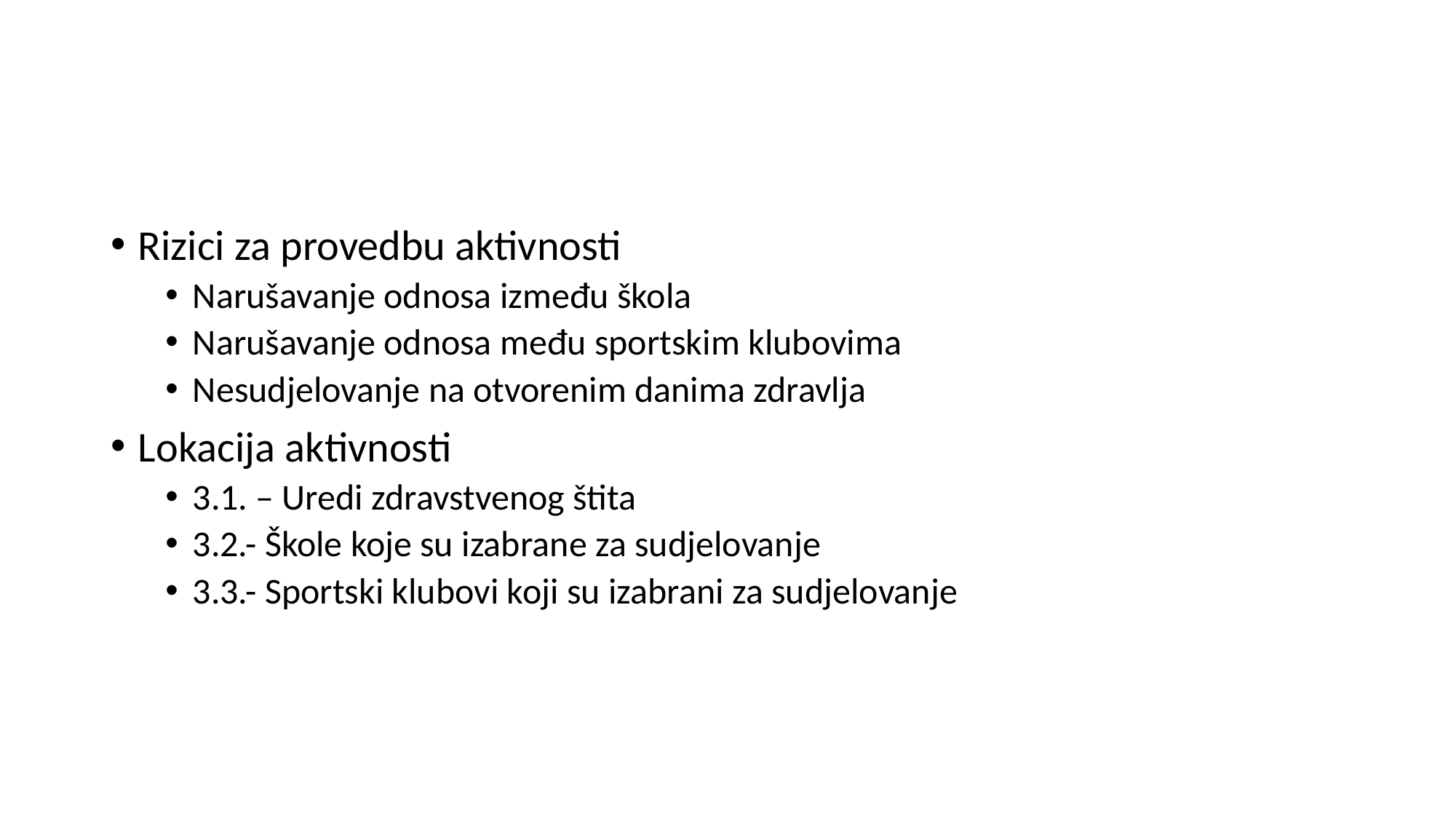

#
Rizici za provedbu aktivnosti
Narušavanje odnosa između škola
Narušavanje odnosa među sportskim klubovima
Nesudjelovanje na otvorenim danima zdravlja
Lokacija aktivnosti
3.1. – Uredi zdravstvenog štita
3.2.- Škole koje su izabrane za sudjelovanje
3.3.- Sportski klubovi koji su izabrani za sudjelovanje